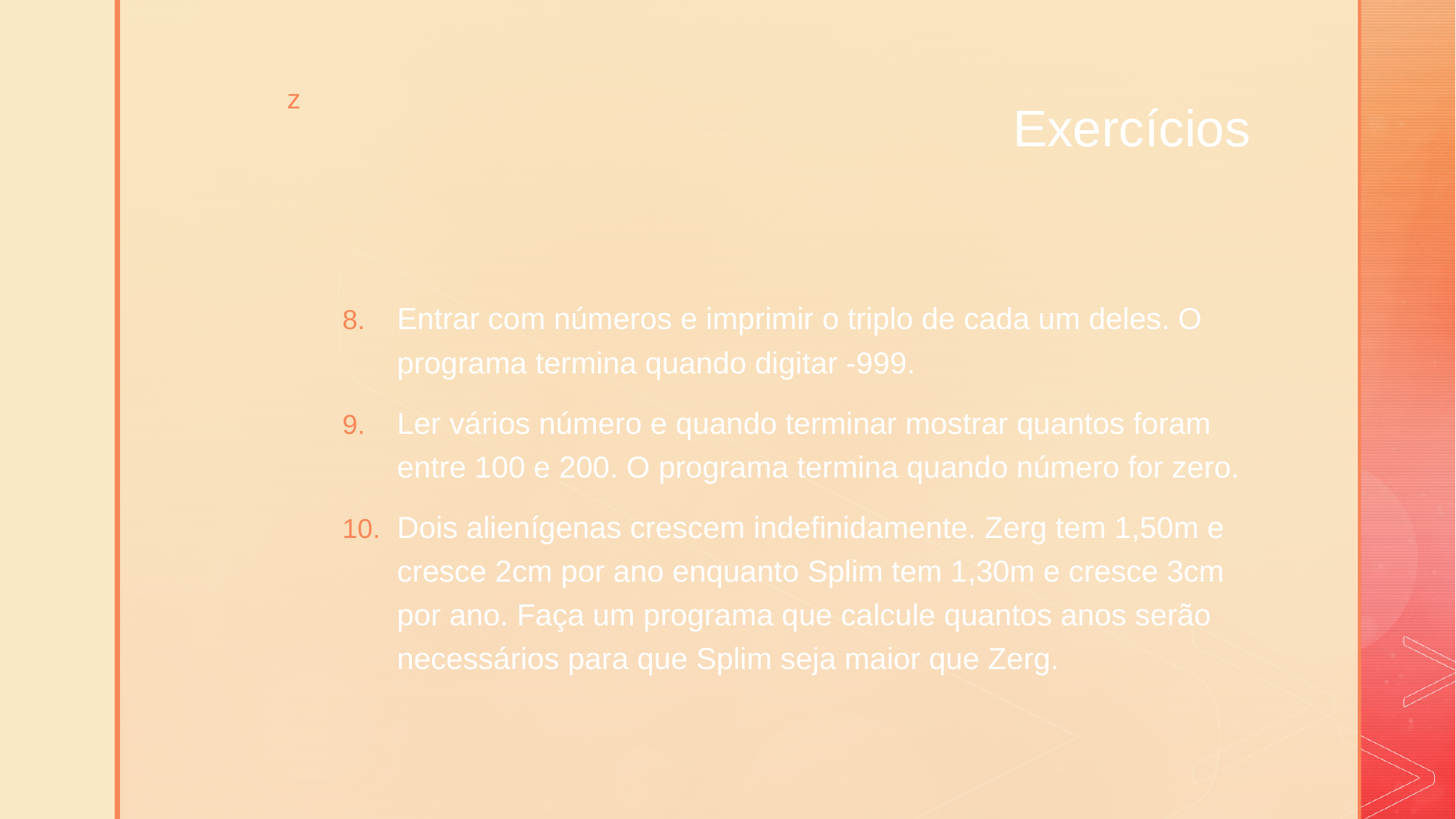

Exercícios
Entrar com números e imprimir o triplo de cada um deles. O programa termina quando digitar -999.
Ler vários número e quando terminar mostrar quantos foram entre 100 e 200. O programa termina quando número for zero.
Dois alienígenas crescem indefinidamente. Zerg tem 1,50m e cresce 2cm por ano enquanto Splim tem 1,30m e cresce 3cm por ano. Faça um programa que calcule quantos anos serão necessários para que Splim seja maior que Zerg.